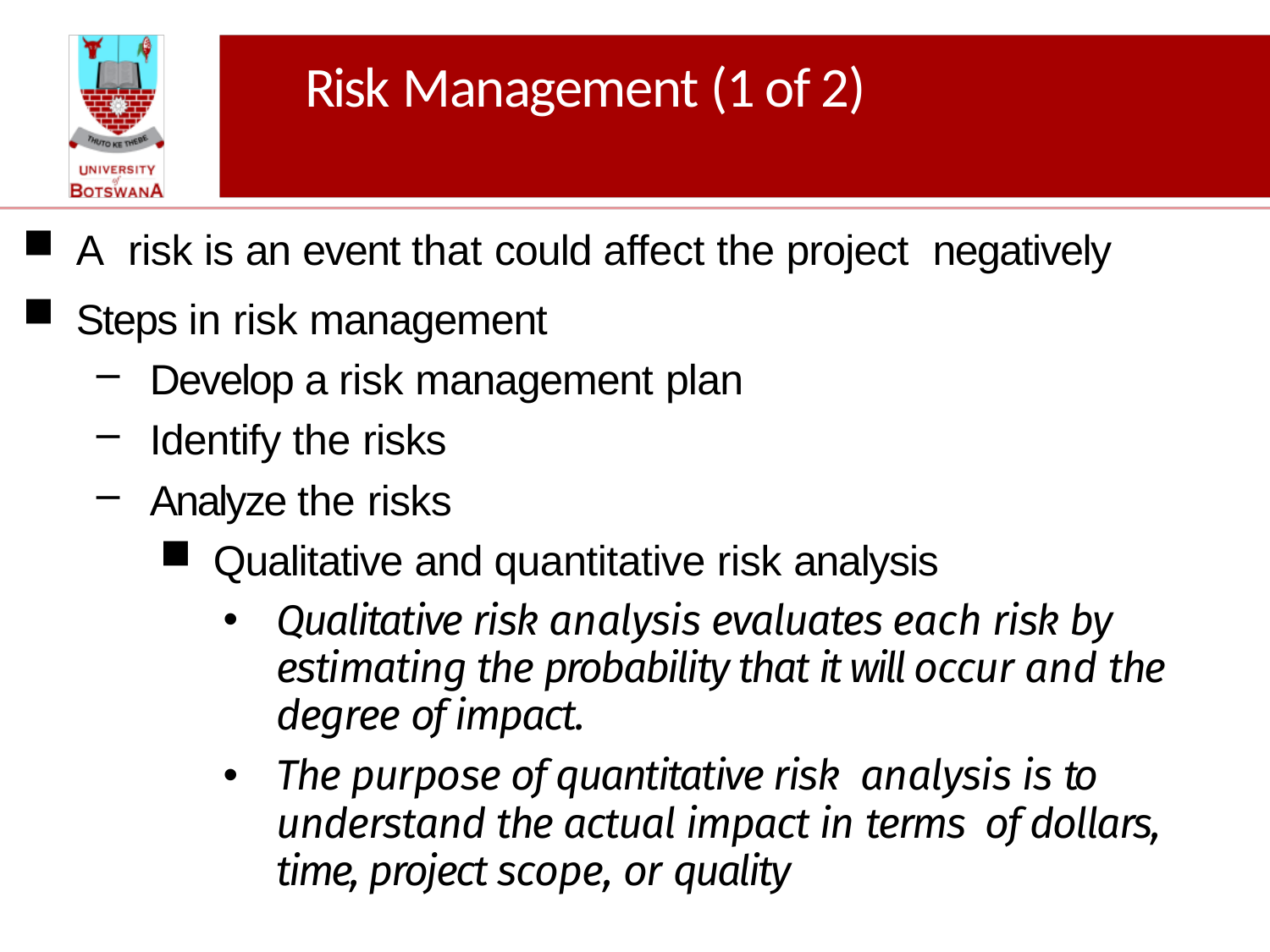

# Risk Management (1 of 2)
A  risk is an event that could affect the project  negatively
Steps in risk management
Develop a risk management plan
Identify the risks
Analyze the risks
Qualitative and quantitative risk analysis
Qualitative risk analysis evaluates each risk by  estimating the probability that it will occur and the  degree of impact.
The purpose of quantitative risk  analysis is to understand the actual impact in terms  of dollars, time, project scope, or quality